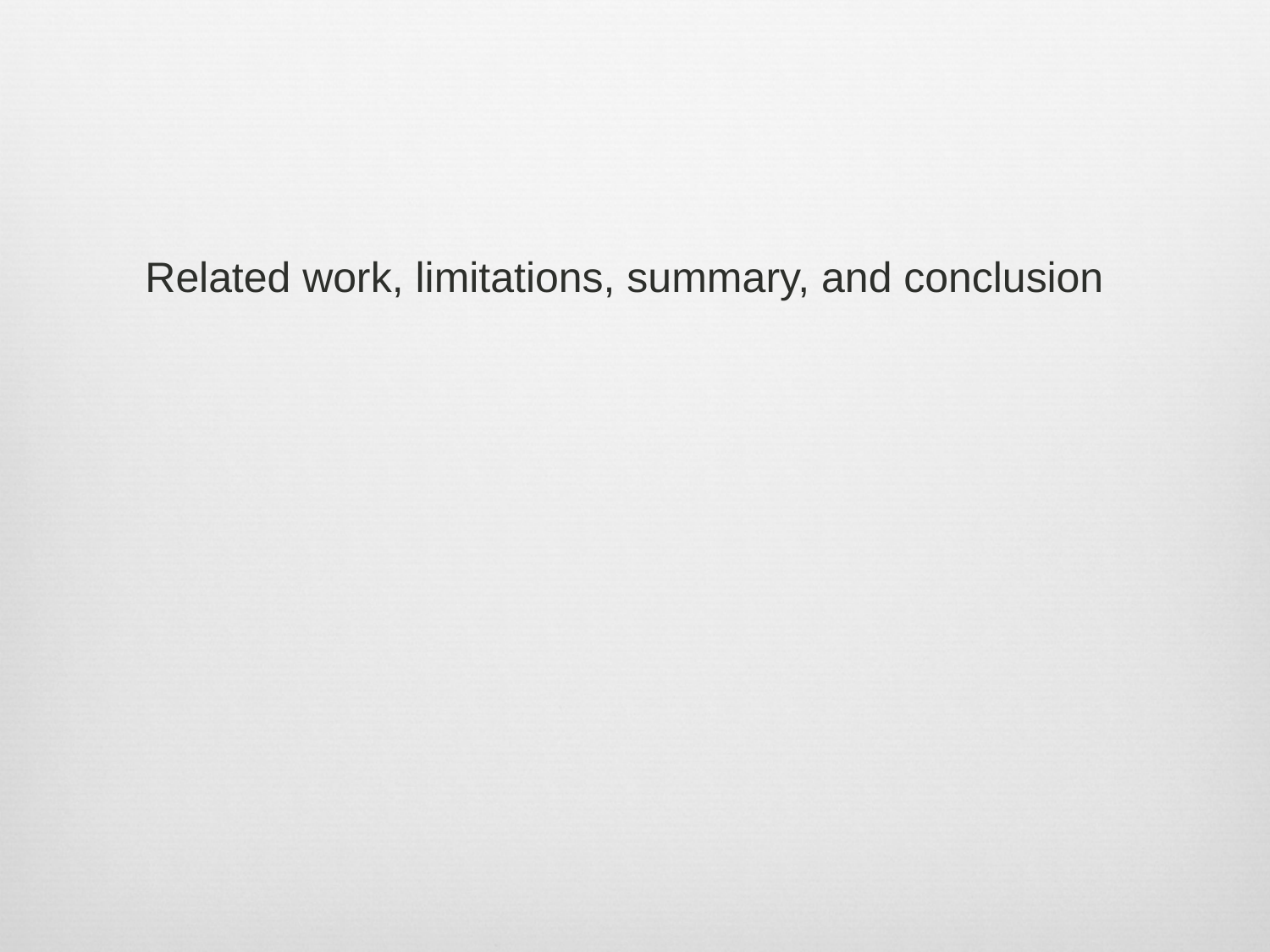

# Related work, limitations, summary, and conclusion